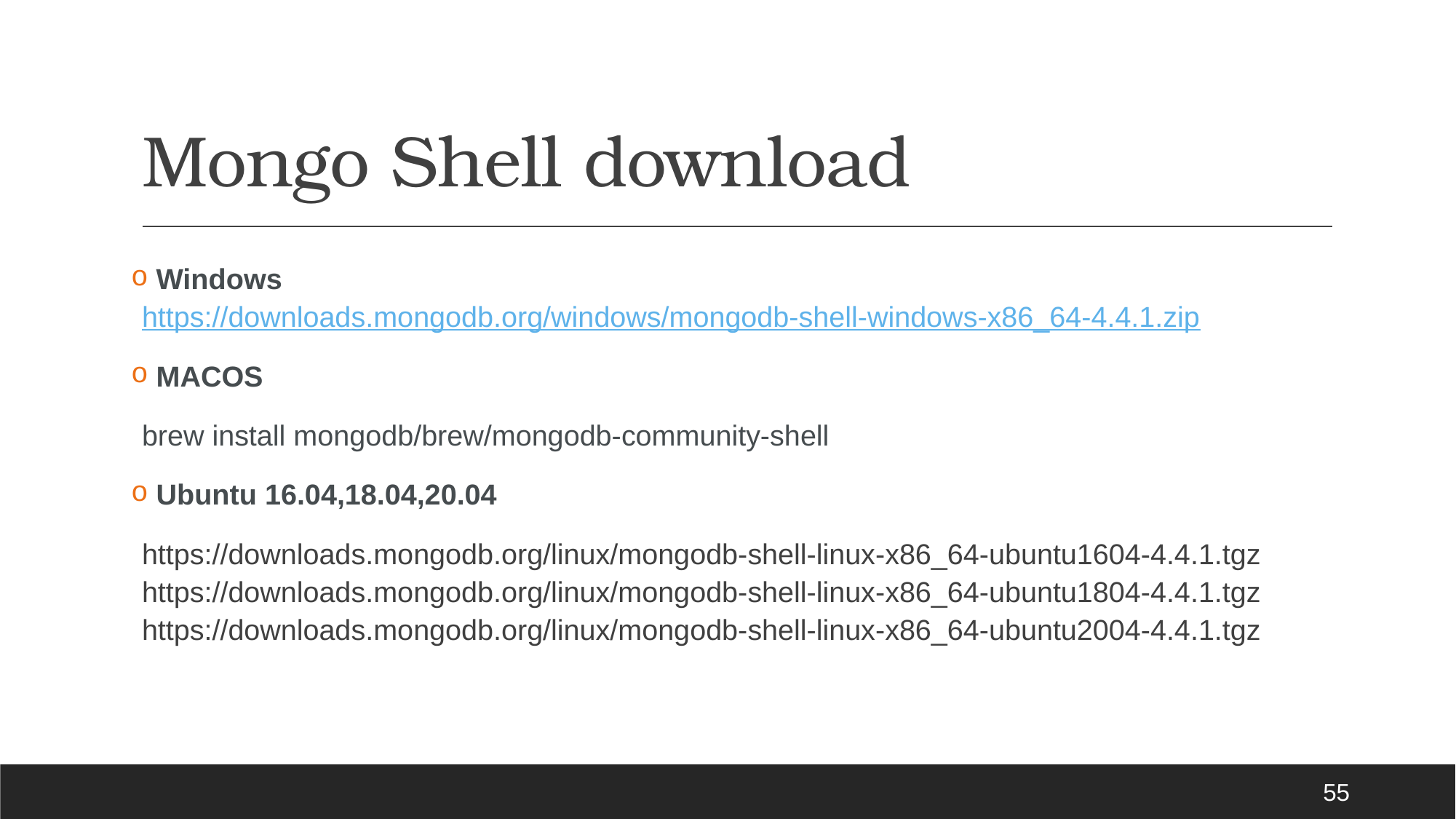

# Mongo Shell download
 Windows
https://downloads.mongodb.org/windows/mongodb-shell-windows-x86_64-4.4.1.zip
 MACOS
brew install mongodb/brew/mongodb-community-shell
 Ubuntu 16.04,18.04,20.04
https://downloads.mongodb.org/linux/mongodb-shell-linux-x86_64-ubuntu1604-4.4.1.tgz https://downloads.mongodb.org/linux/mongodb-shell-linux-x86_64-ubuntu1804-4.4.1.tgz
https://downloads.mongodb.org/linux/mongodb-shell-linux-x86_64-ubuntu2004-4.4.1.tgz
55